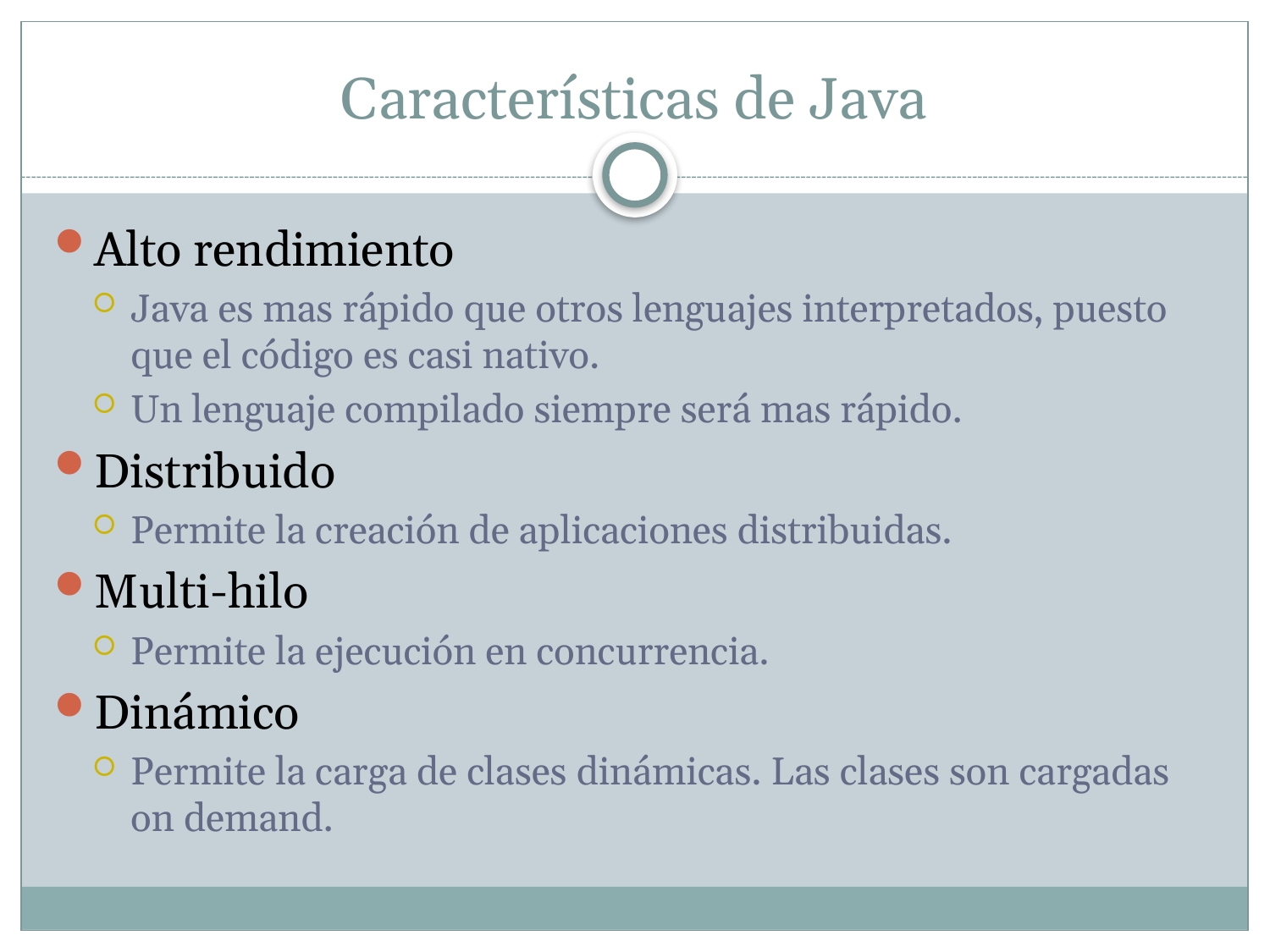

# Características de Java
Alto rendimiento
Java es mas rápido que otros lenguajes interpretados, puesto que el código es casi nativo.
Un lenguaje compilado siempre será mas rápido.
Distribuido
Permite la creación de aplicaciones distribuidas.
Multi-hilo
Permite la ejecución en concurrencia.
Dinámico
Permite la carga de clases dinámicas. Las clases son cargadas on demand.